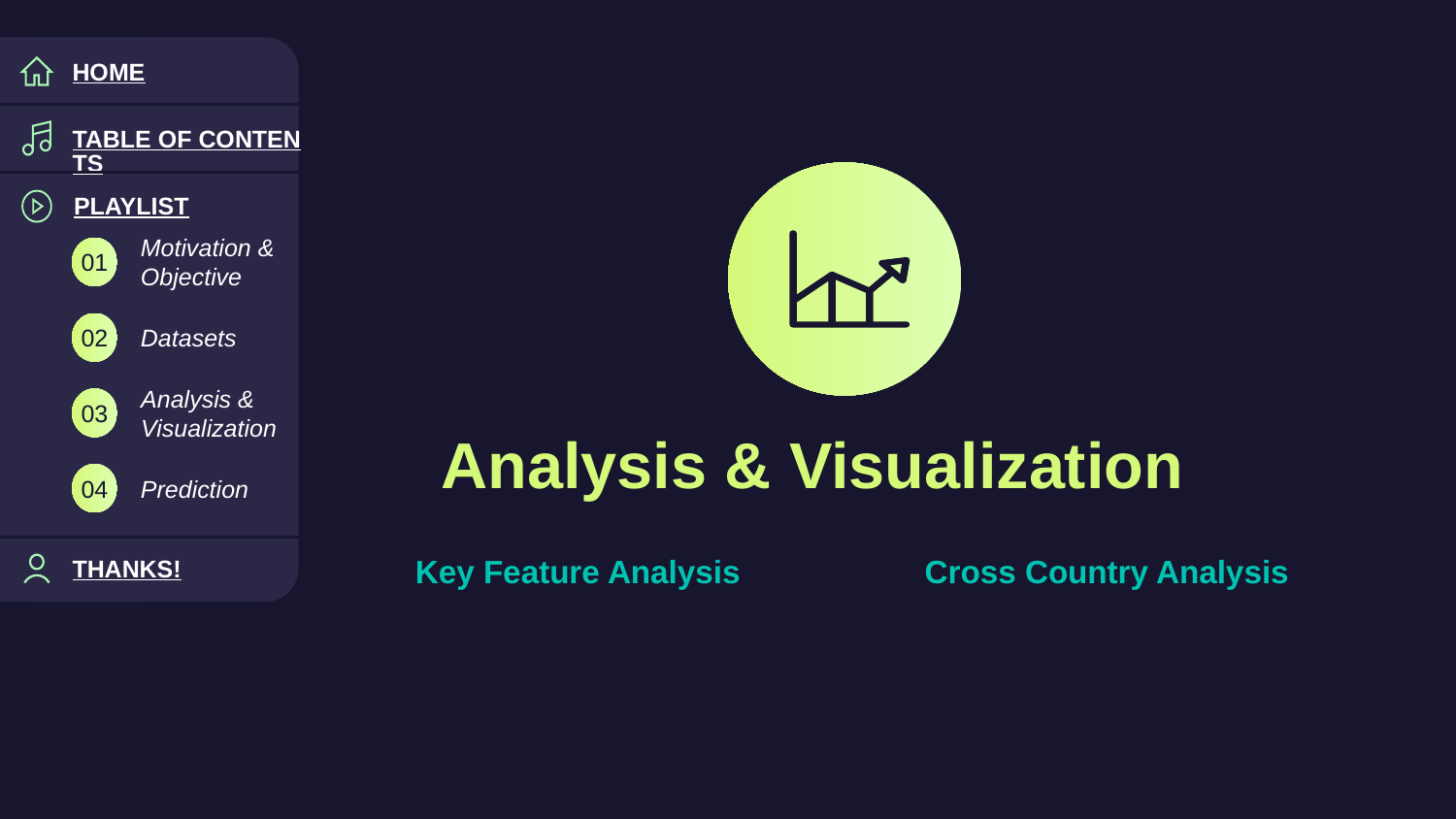

HOME

TABLE OF CONTENTS

PLAYLIST

Motivation & Objective

01
Datasets
02
Analysis & Visualization
03
# Analysis & Visualization
Prediction
04
Key Feature Analysis
Cross Country Analysis
THANKS!